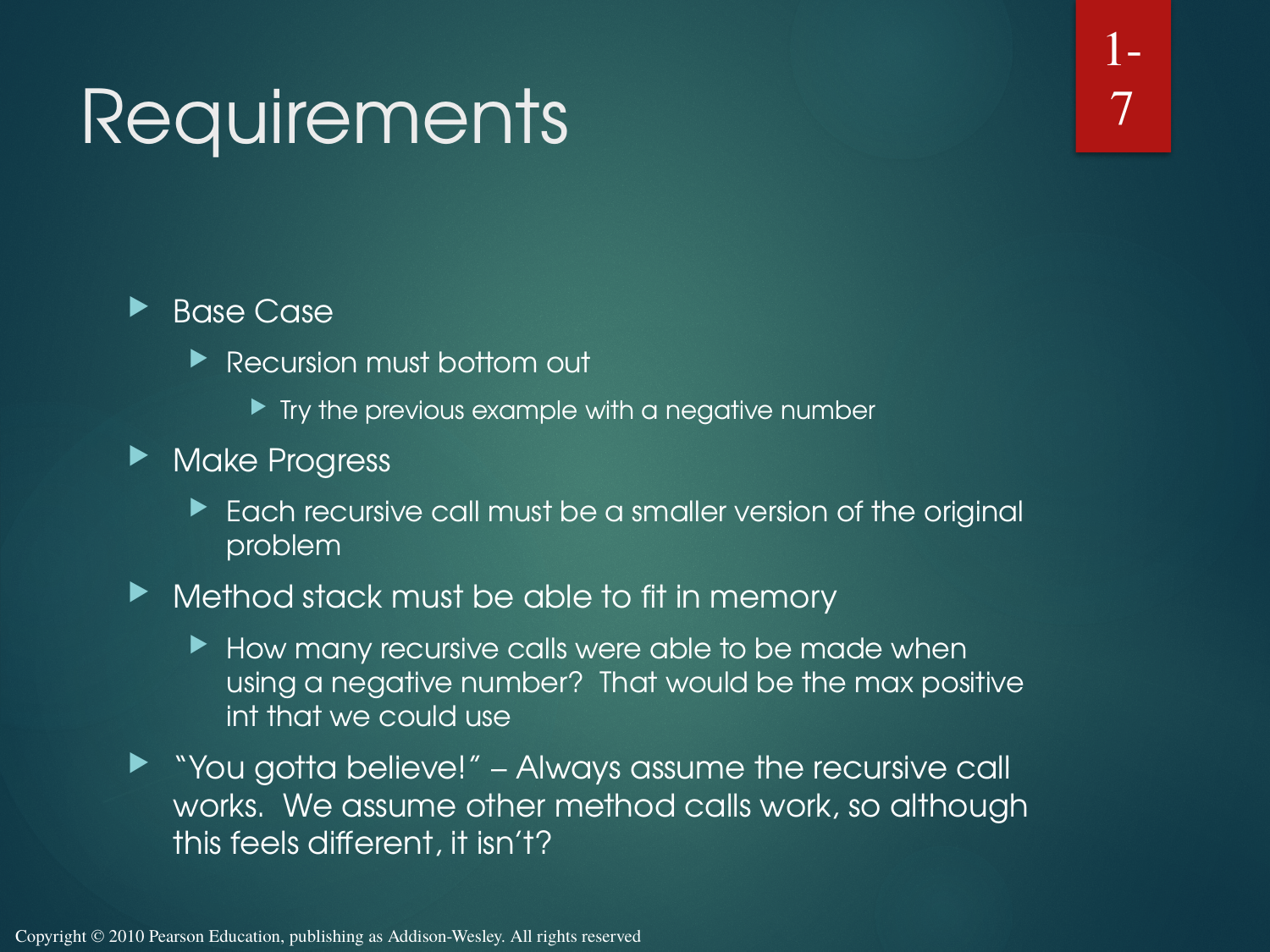

1-7
# Requirements
Base Case
Recursion must bottom out
Try the previous example with a negative number
Make Progress
Each recursive call must be a smaller version of the original problem
Method stack must be able to fit in memory
How many recursive calls were able to be made when using a negative number?  That would be the max positive int that we could use
“You gotta believe!” – Always assume the recursive call works.  We assume other method calls work, so although this feels different, it isn’t?